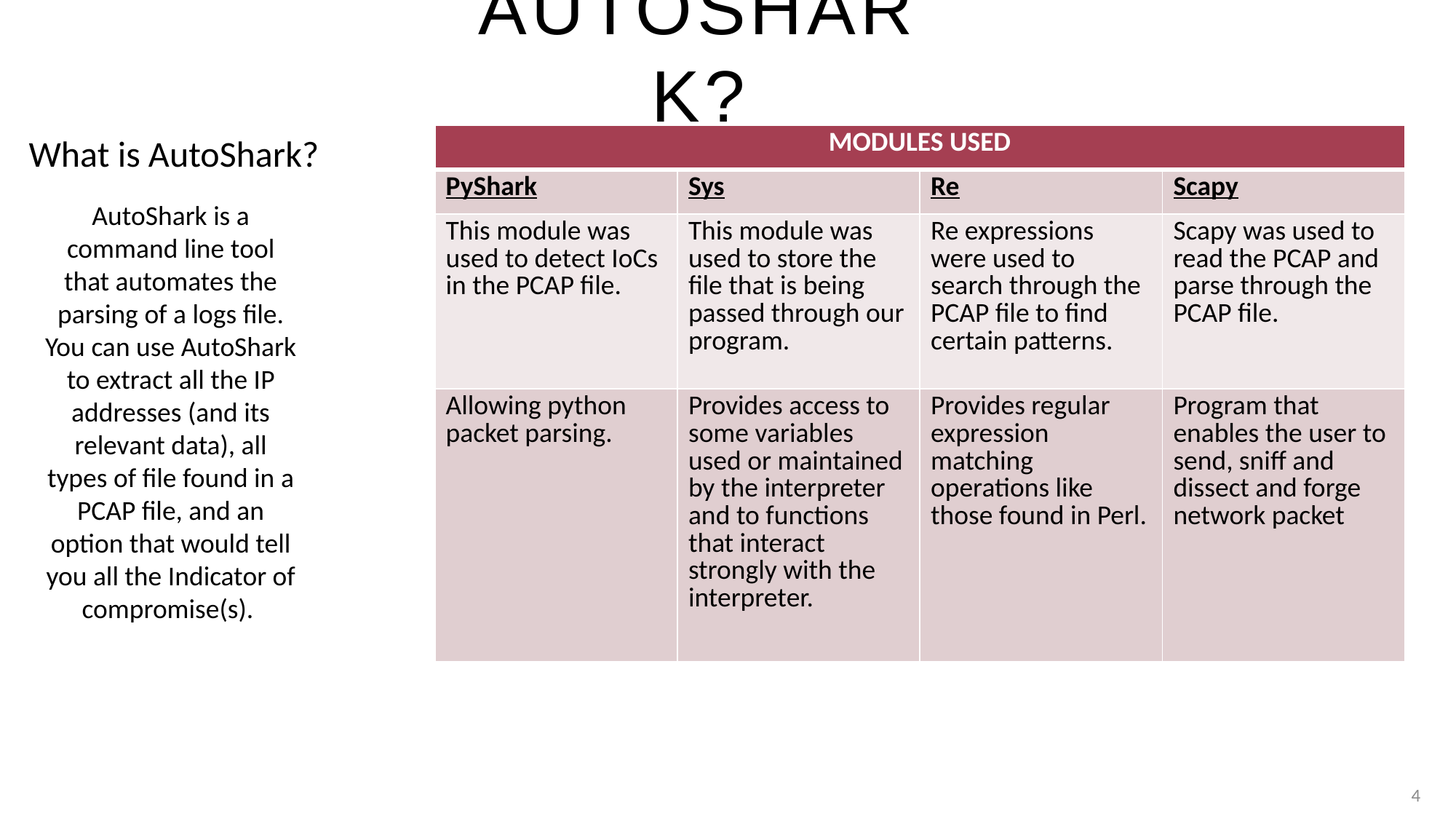

# autoshark?
What is AutoShark?
| MODULES USED |  |  |  |
| --- | --- | --- | --- |
| PyShark | Sys | Re | Scapy |
| This module was used to detect IoCs in the PCAP file. | This module was used to store the file that is being passed through our program. | Re expressions were used to search through the PCAP file to find certain patterns. | Scapy was used to read the PCAP and parse through the PCAP file. |
| Allowing python packet parsing. | Provides access to some variables used or maintained by the interpreter and to functions that interact strongly with the interpreter. | Provides regular expression matching operations like those found in Perl. | Program that enables the user to send, sniff and dissect and forge network packet |
AutoShark is a command line tool that automates the parsing of a logs file. You can use AutoShark to extract all the IP addresses (and its relevant data), all types of file found in a PCAP file, and an option that would tell you all the Indicator of compromise(s).
4